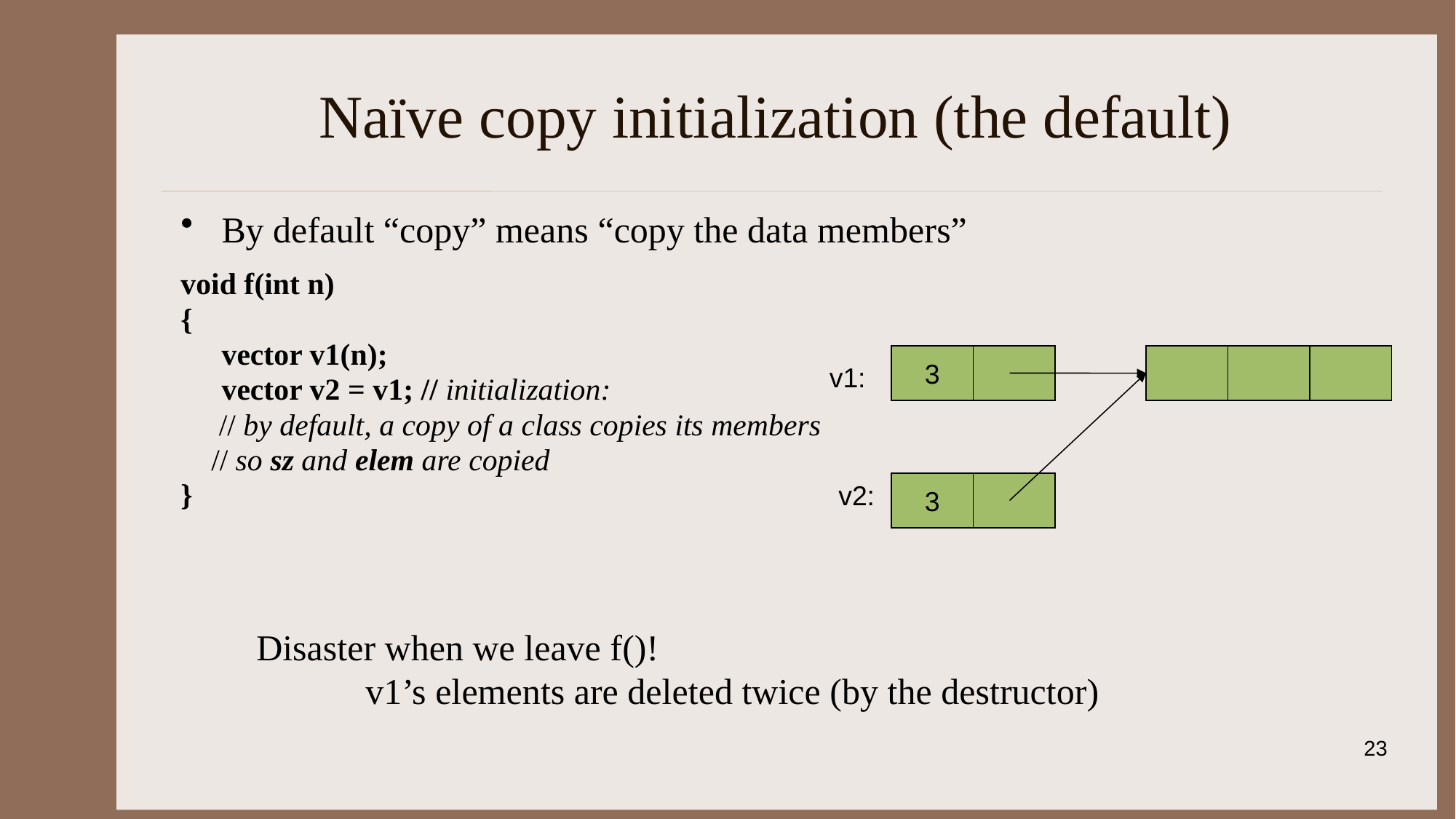

# Naïve copy initialization (the default)
By default “copy” means “copy the data members”

void f(int n)
{
	vector v1(n);
	vector v2 = v1; // initialization:
     // by default, a copy of a class copies its members
    // so sz and elem are copied
}

3

v1:

3

v2:
Disaster when we leave f()!
	v1’s elements are deleted twice (by the destructor)
23